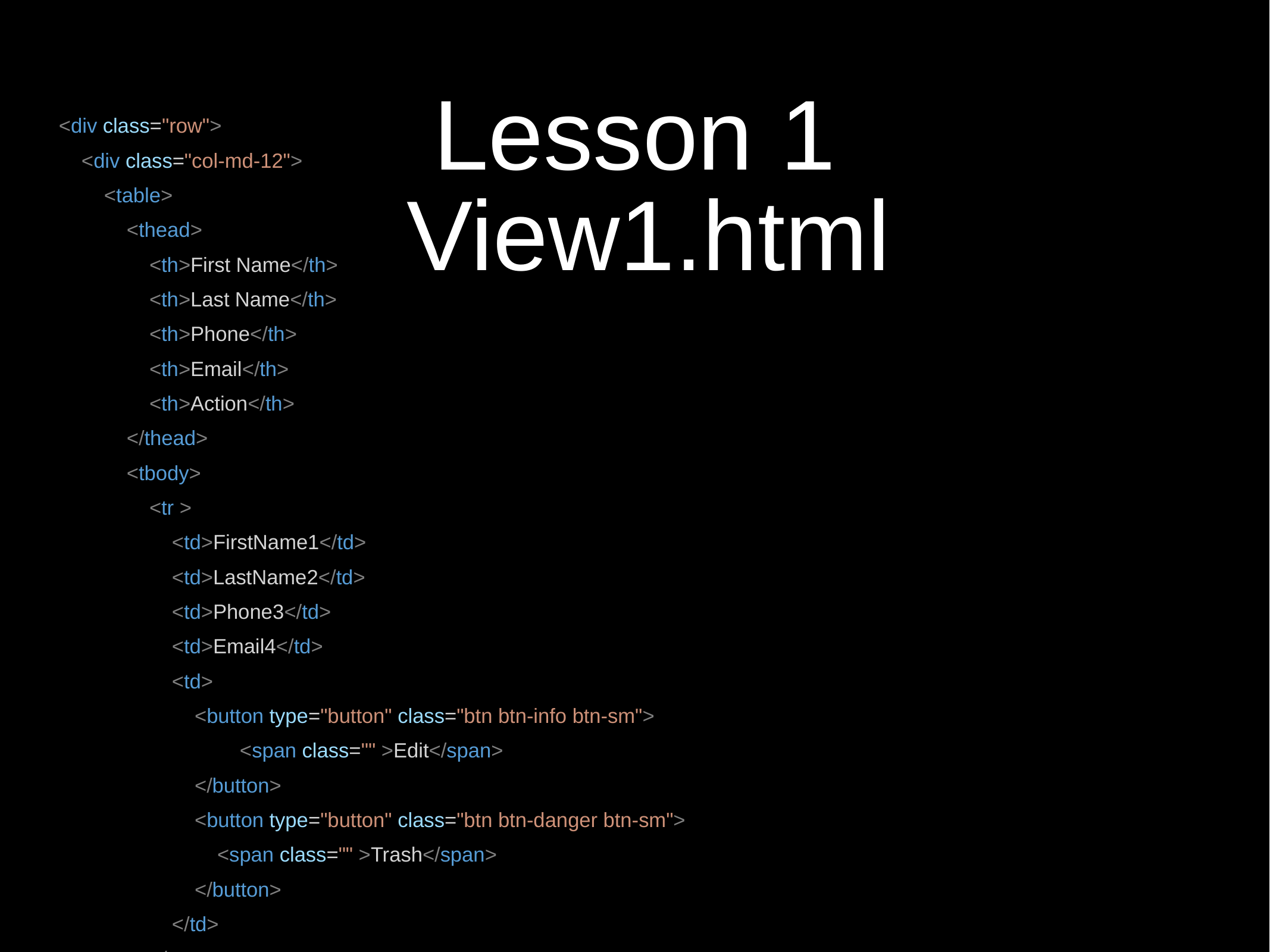

# Lesson 1
View1.html
<div class="row">
    <div class="col-md-12">
        <table>
            <thead>
                <th>First Name</th>
                <th>Last Name</th>
                <th>Phone</th>
                <th>Email</th>
                <th>Action</th>
            </thead>
            <tbody>
                <tr >
                    <td>FirstName1</td>
                    <td>LastName2</td>
                    <td>Phone3</td>
                    <td>Email4</td>
                    <td>
                        <button type="button" class="btn btn-info btn-sm">
                                <span class="" >Edit</span>
                        </button>
                        <button type="button" class="btn btn-danger btn-sm">
                            <span class="" >Trash</span>
                        </button>
                    </td>
                </tr>
            </tbody>
        </table>
    </div>
</div>